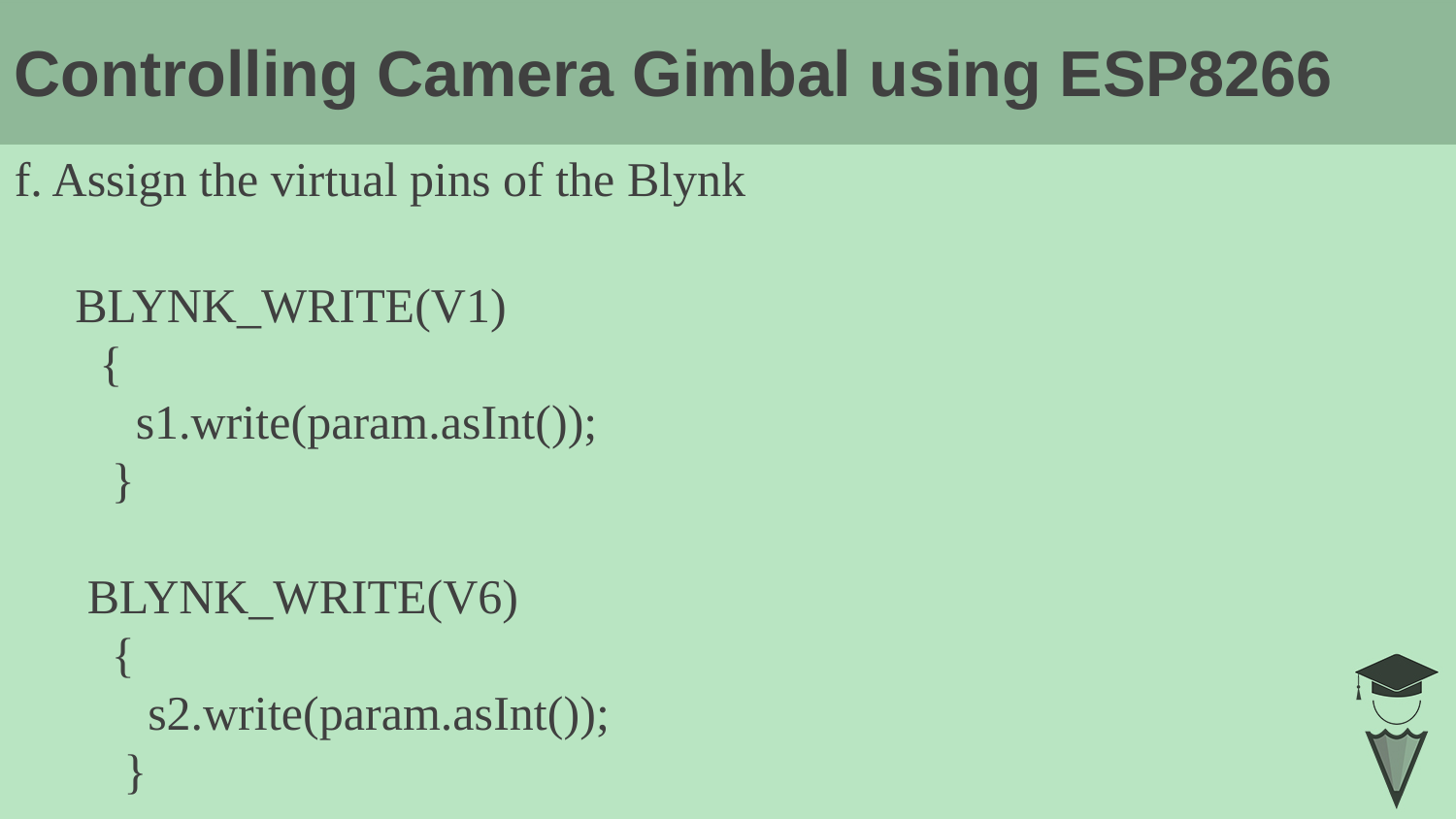

# Controlling Camera Gimbal using ESP8266
f. Assign the virtual pins of the Blynk

     BLYNK_WRITE(V1)
       {
          s1.write(param.asInt());
        }

      BLYNK_WRITE(V6)
        {
           s2.write(param.asInt());
         }